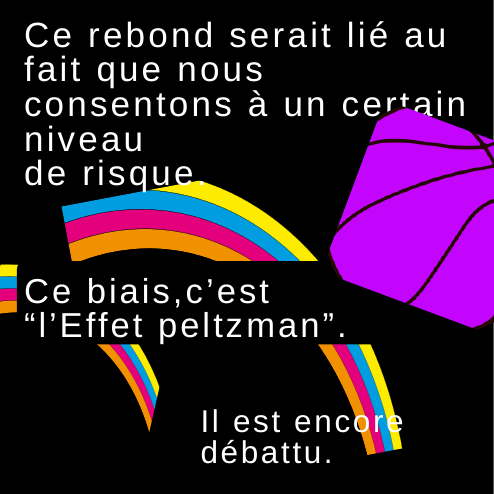

Ce rebond serait lié au fait que nous consentons à un certain niveau
de risque.

Ce biais,c’est
“l’Effet peltzman”.
Il est encore débattu.